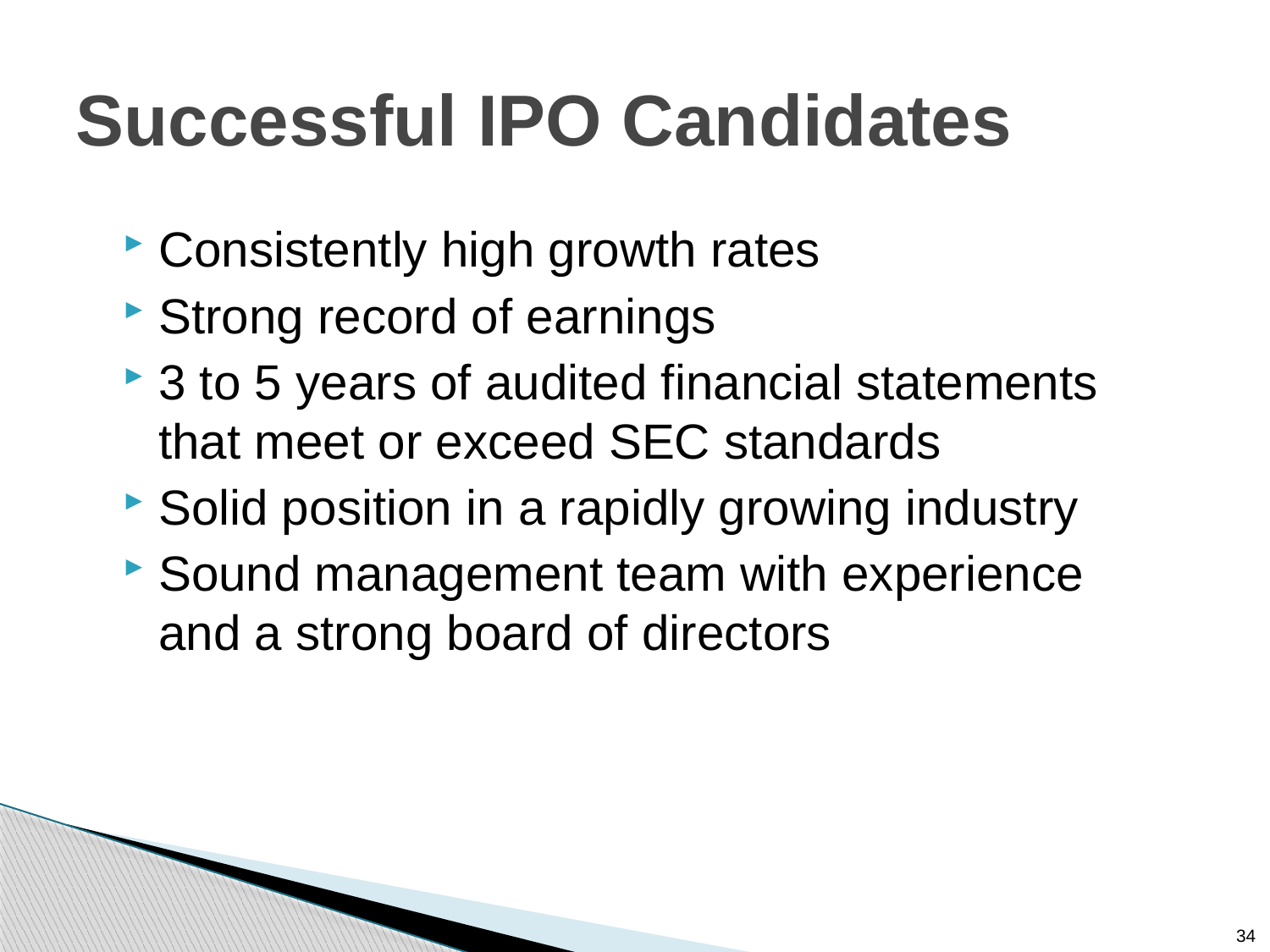

# Successful IPO Candidates
Consistently high growth rates
Strong record of earnings
3 to 5 years of audited financial statements that meet or exceed SEC standards
Solid position in a rapidly growing industry
Sound management team with experience and a strong board of directors
34